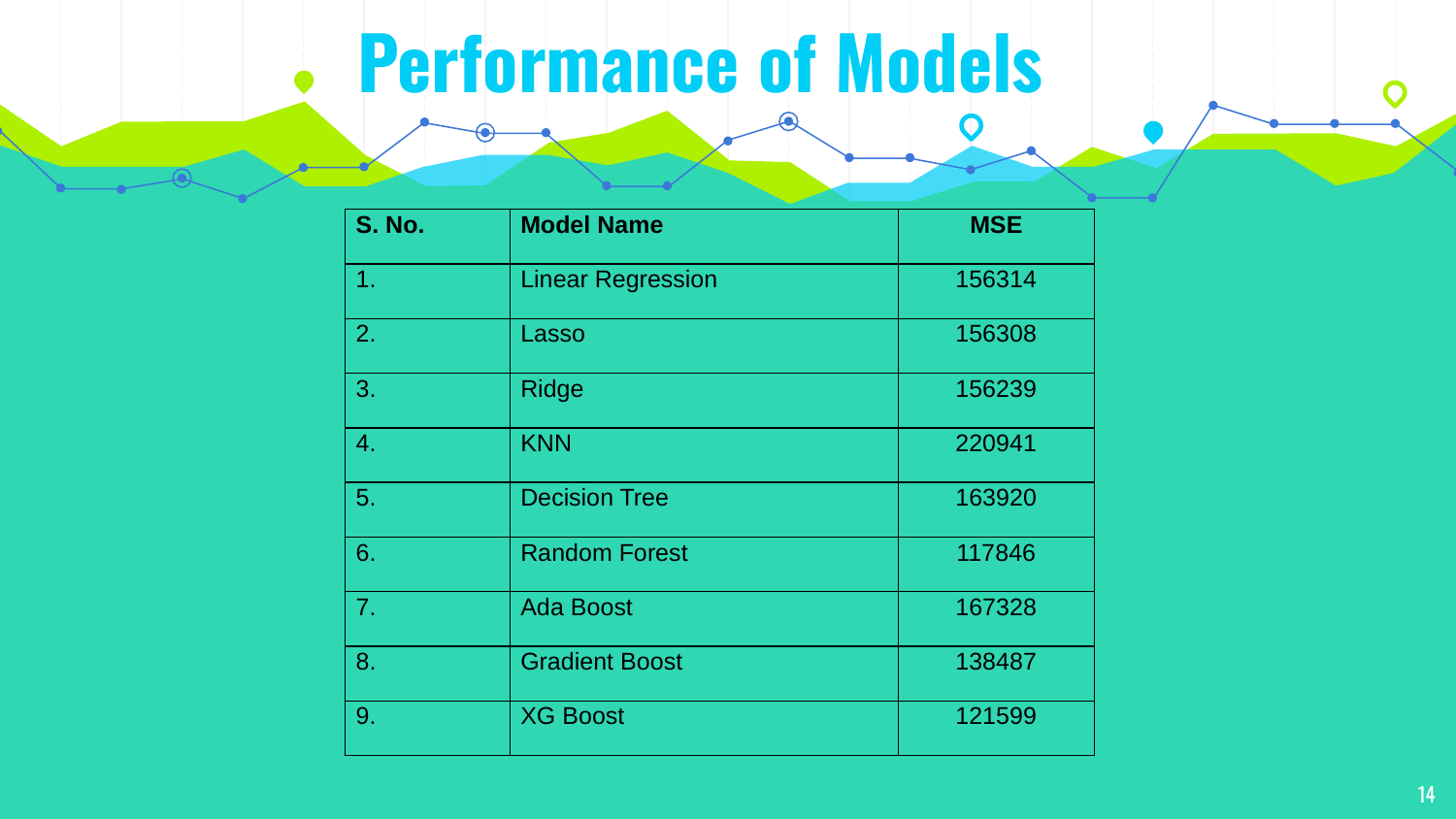

Performance of Models
| S. No. | Model Name | MSE |
| --- | --- | --- |
| 1. | Linear Regression | 156314 |
| 2. | Lasso | 156308 |
| 3. | Ridge | 156239 |
| 4. | KNN | 220941 |
| 5. | Decision Tree | 163920 |
| 6. | Random Forest | 117846 |
| 7. | Ada Boost | 167328 |
| 8. | Gradient Boost | 138487 |
| 9. | XG Boost | 121599 |
14